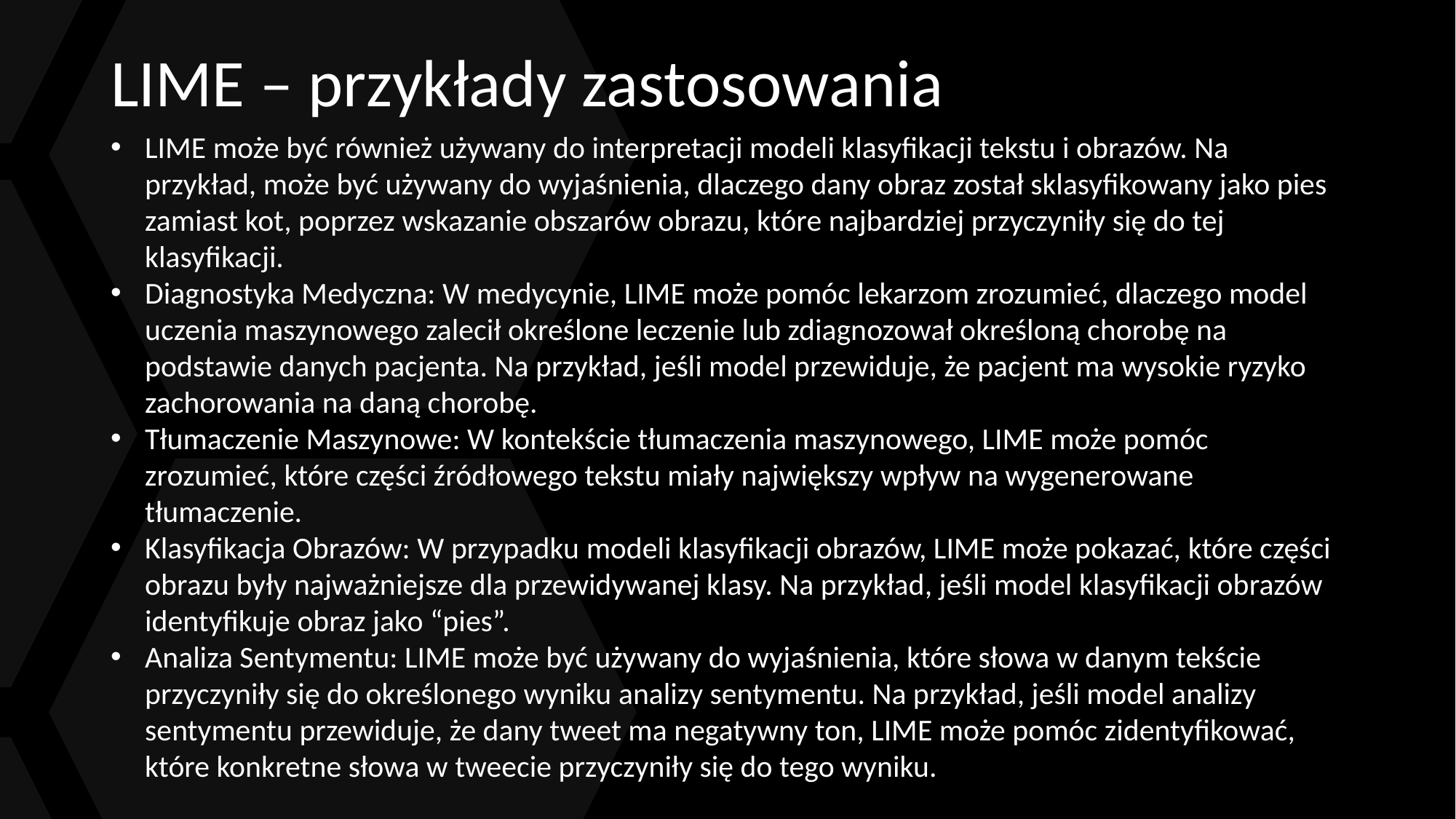

LIME – przykłady zastosowania
LIME może być również używany do interpretacji modeli klasyfikacji tekstu i obrazów. Na przykład, może być używany do wyjaśnienia, dlaczego dany obraz został sklasyfikowany jako pies zamiast kot, poprzez wskazanie obszarów obrazu, które najbardziej przyczyniły się do tej klasyfikacji.
Diagnostyka Medyczna: W medycynie, LIME może pomóc lekarzom zrozumieć, dlaczego model uczenia maszynowego zalecił określone leczenie lub zdiagnozował określoną chorobę na podstawie danych pacjenta. Na przykład, jeśli model przewiduje, że pacjent ma wysokie ryzyko zachorowania na daną chorobę.
Tłumaczenie Maszynowe: W kontekście tłumaczenia maszynowego, LIME może pomóc zrozumieć, które części źródłowego tekstu miały największy wpływ na wygenerowane tłumaczenie.
Klasyfikacja Obrazów: W przypadku modeli klasyfikacji obrazów, LIME może pokazać, które części obrazu były najważniejsze dla przewidywanej klasy. Na przykład, jeśli model klasyfikacji obrazów identyfikuje obraz jako “pies”.
Analiza Sentymentu: LIME może być używany do wyjaśnienia, które słowa w danym tekście przyczyniły się do określonego wyniku analizy sentymentu. Na przykład, jeśli model analizy sentymentu przewiduje, że dany tweet ma negatywny ton, LIME może pomóc zidentyfikować, które konkretne słowa w tweecie przyczyniły się do tego wyniku.